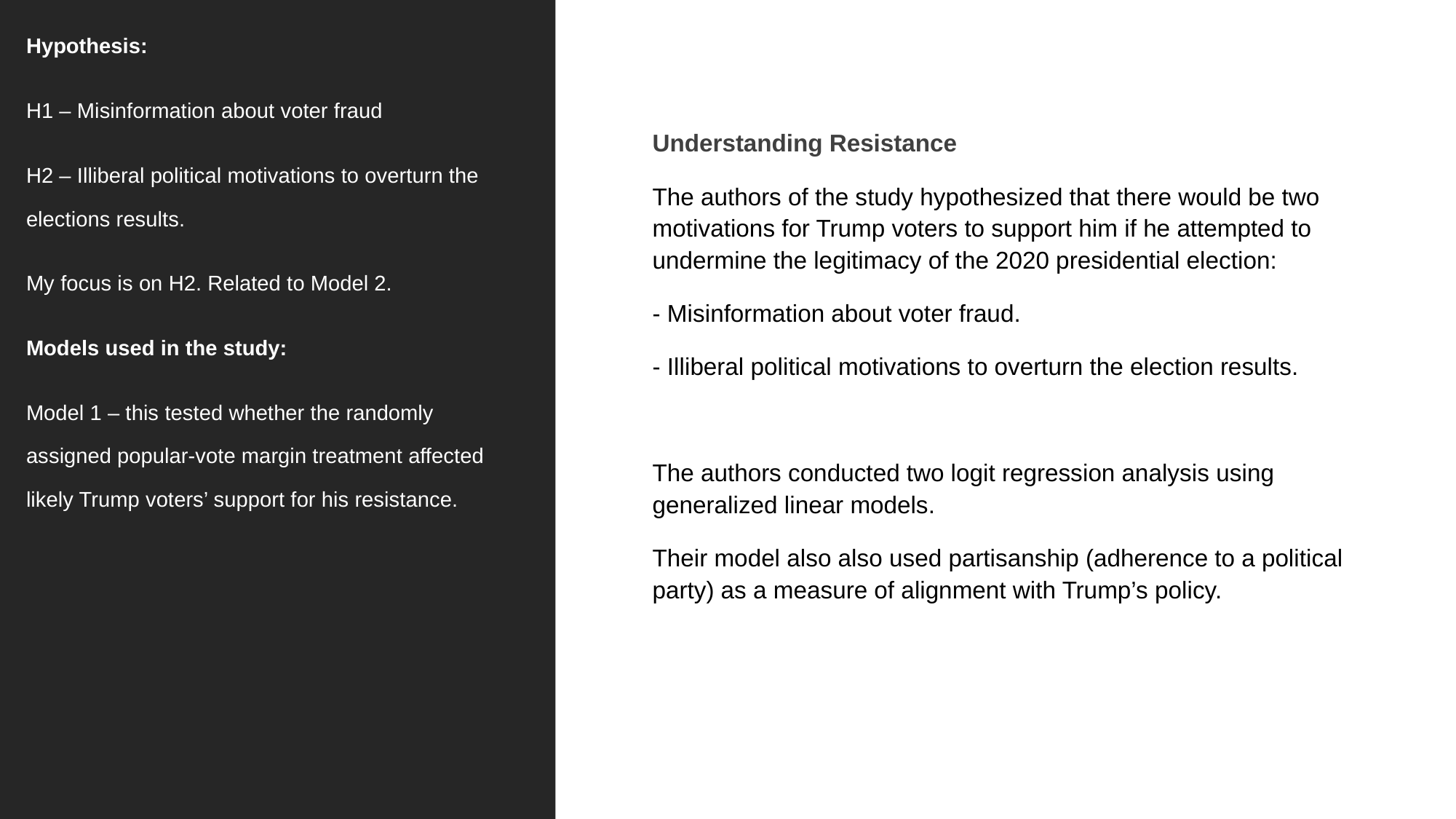

Hypothesis:
H1 – Misinformation about voter fraud
H2 – Illiberal political motivations to overturn the elections results.
My focus is on H2. Related to Model 2.
Models used in the study:
Model 1 – this tested whether the randomly assigned popular-vote margin treatment affected likely Trump voters’ support for his resistance.

Understanding Resistance
The authors of the study hypothesized that there would be two motivations for Trump voters to support him if he attempted to undermine the legitimacy of the 2020 presidential election:
- Misinformation about voter fraud.
- Illiberal political motivations to overturn the election results.

The authors conducted two logit regression analysis using generalized linear models.
Their model also also used partisanship (adherence to a political party) as a measure of alignment with Trump’s policy.